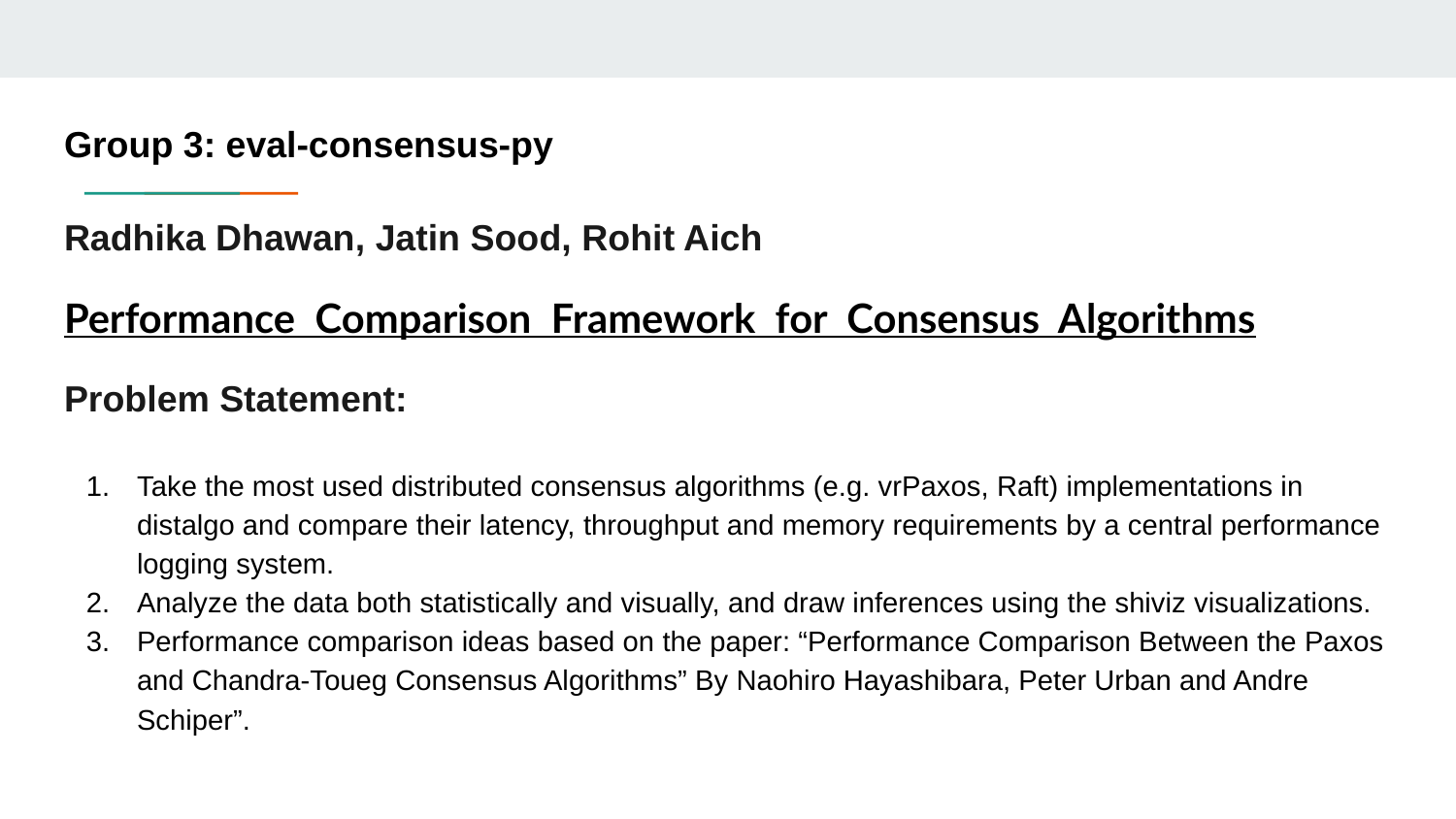

# Group 3: eval-consensus-py

Radhika Dhawan, Jatin Sood, Rohit Aich

Performance  Comparison  Framework  for  Consensus  Algorithms
Problem Statement:

Take the most used distributed consensus algorithms (e.g. vrPaxos, Raft) implementations in distalgo and compare their latency, throughput and memory requirements by a central performance logging system.
Analyze the data both statistically and visually, and draw inferences using the shiviz visualizations.
Performance comparison ideas based on the paper: “Performance Comparison Between the Paxos and Chandra-Toueg Consensus Algorithms” By Naohiro Hayashibara, Peter Urban and Andre Schiper”.